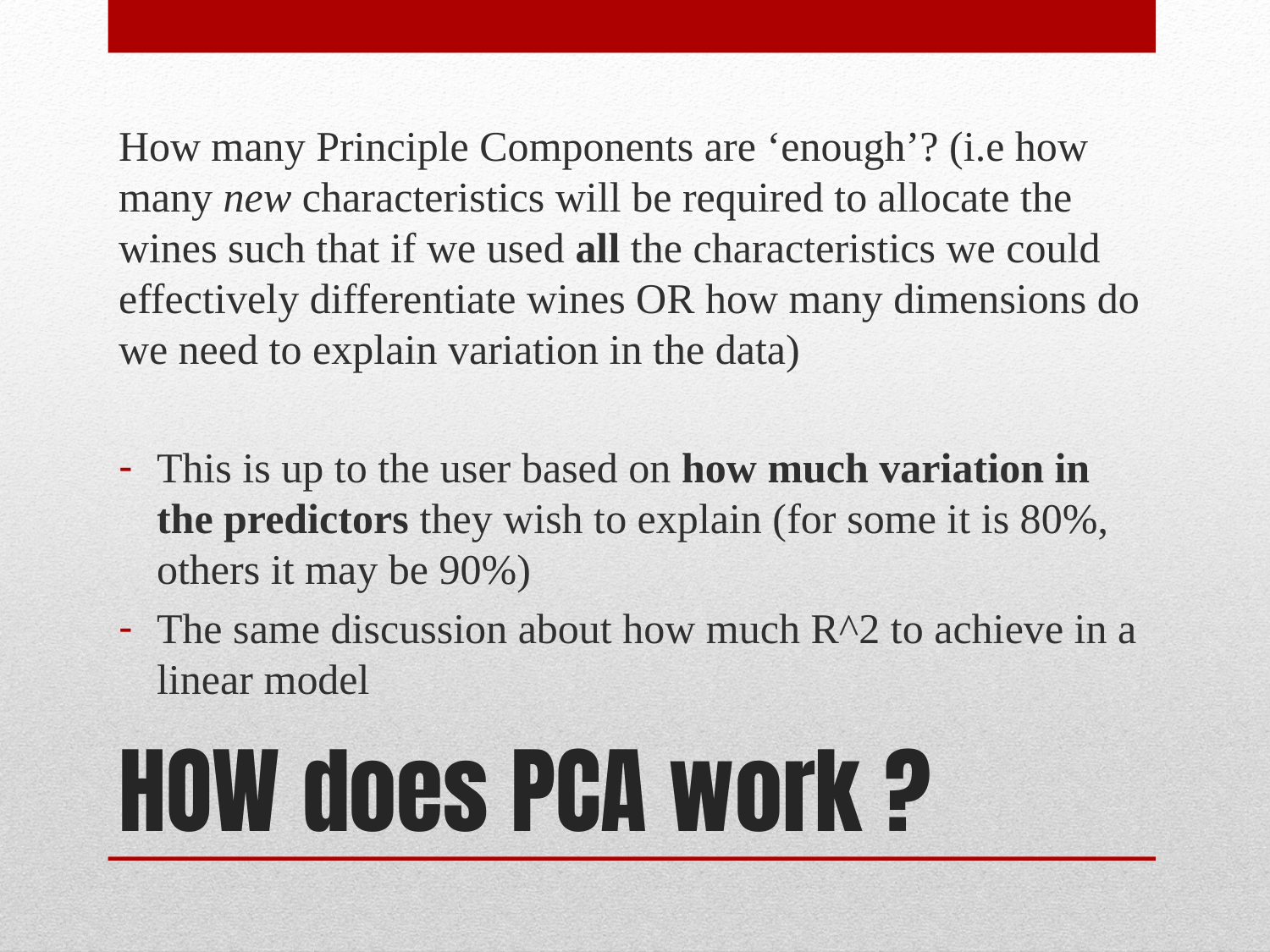

How many Principle Components are ‘enough’? (i.e how many new characteristics will be required to allocate the wines such that if we used all the characteristics we could effectively differentiate wines OR how many dimensions do we need to explain variation in the data)

This is up to the user based on how much variation in the predictors they wish to explain (for some it is 80%, others it may be 90%)
The same discussion about how much R^2 to achieve in a linear model

# HOW does PCA work ?